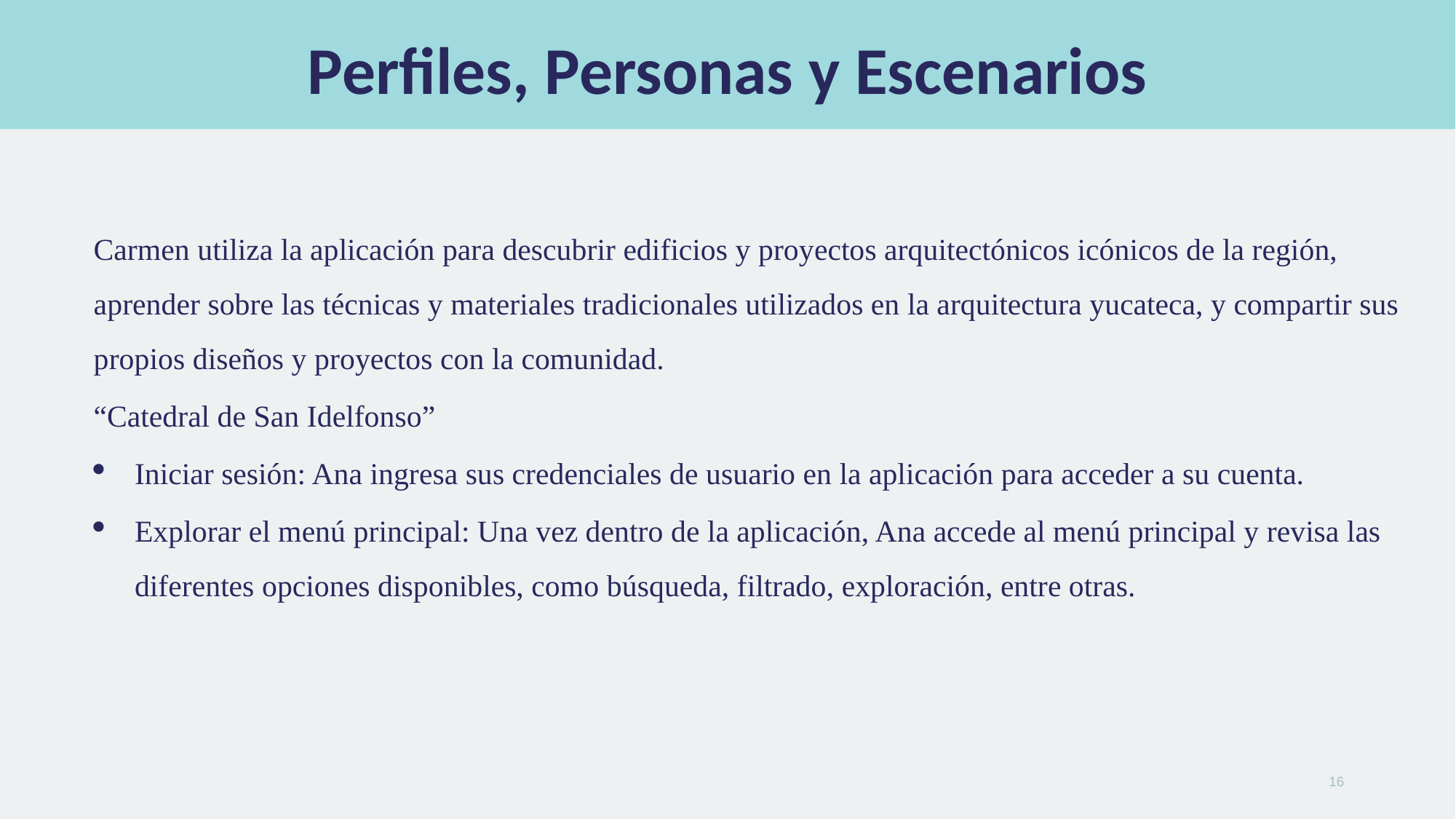

# Perfiles, Personas y Escenarios
Carmen utiliza la aplicación para descubrir edificios y proyectos arquitectónicos icónicos de la región, aprender sobre las técnicas y materiales tradicionales utilizados en la arquitectura yucateca, y compartir sus propios diseños y proyectos con la comunidad.
“Catedral de San Idelfonso”
Iniciar sesión: Ana ingresa sus credenciales de usuario en la aplicación para acceder a su cuenta.
Explorar el menú principal: Una vez dentro de la aplicación, Ana accede al menú principal y revisa las diferentes opciones disponibles, como búsqueda, filtrado, exploración, entre otras.

16